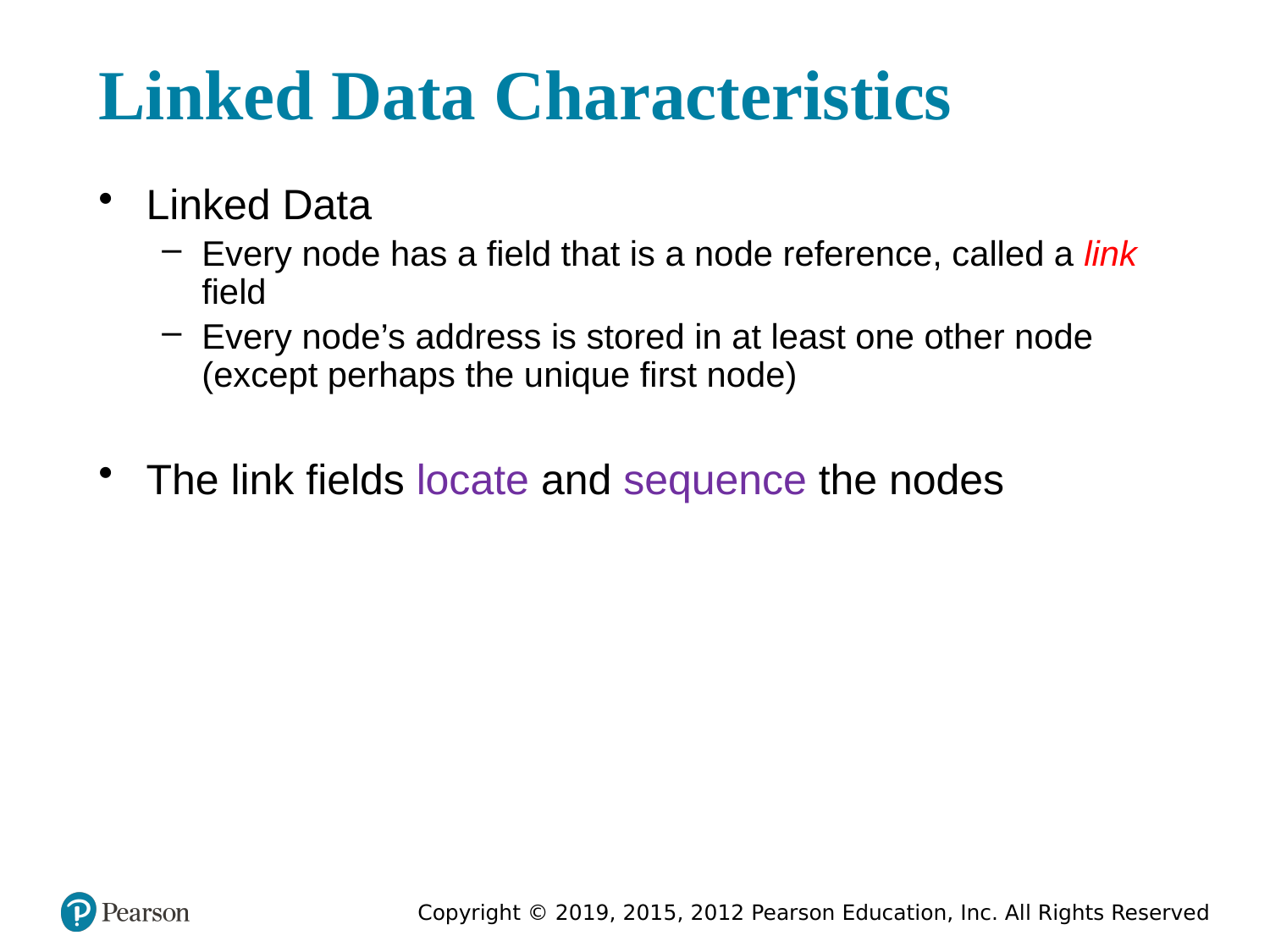

# Linked Data Characteristics
Linked Data
Every node has a field that is a node reference, called a link field
Every node’s address is stored in at least one other node (except perhaps the unique first node)

The link fields locate and sequence the nodes